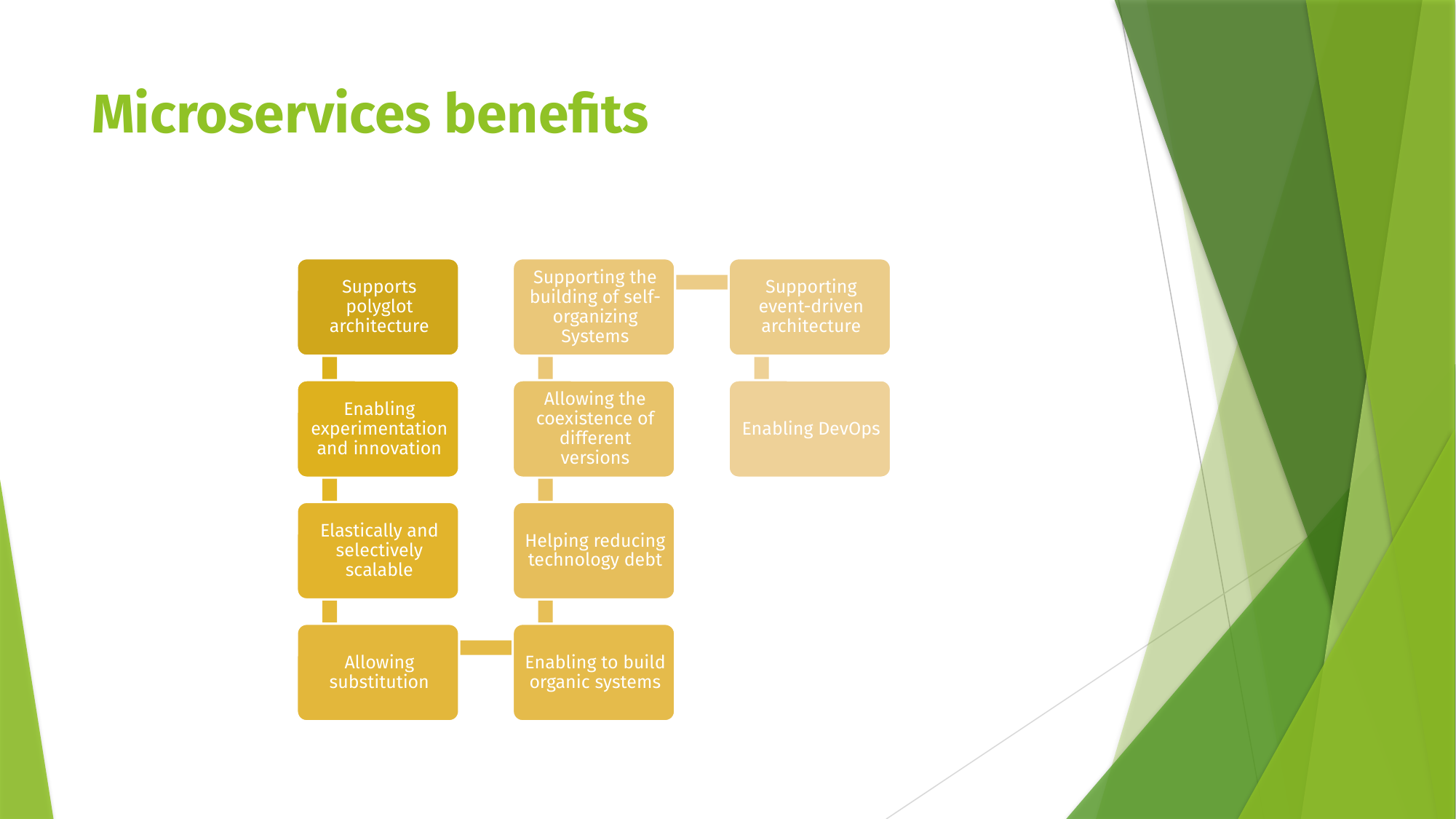

# Microservices benefits
Supports polyglot architecture
Enabling experimentation and innovation
Elastically and selectively scalable
Allowing substitution
Enabling to build organic systems
Helping reducing technology debt
Allowing the coexistence of different versions
Supporting the building of self-organizing Systems
Supporting event-driven architecture
Enabling DevOps